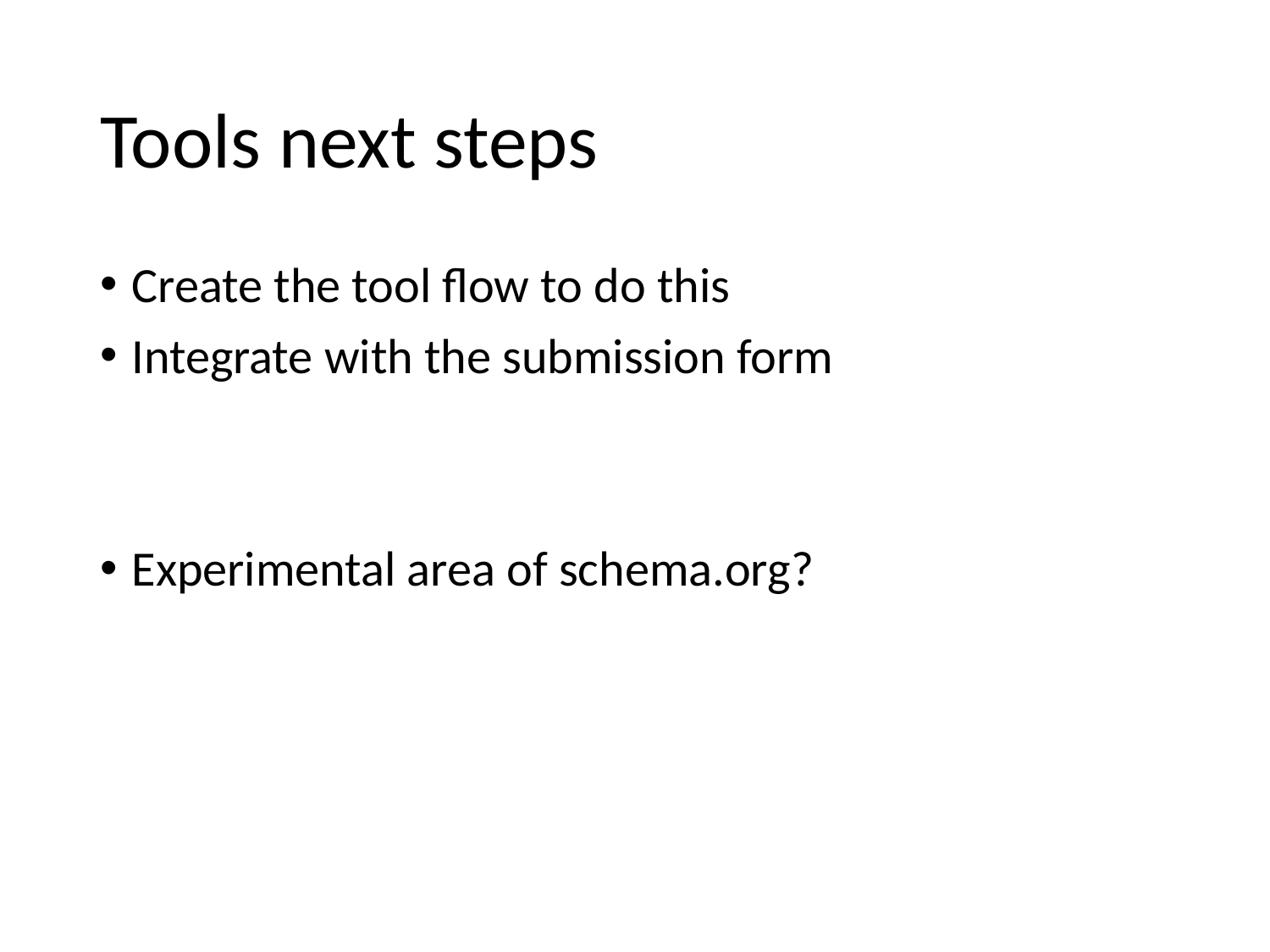

# Tools next steps
Create the tool flow to do this
Integrate with the submission form

Experimental area of schema.org?